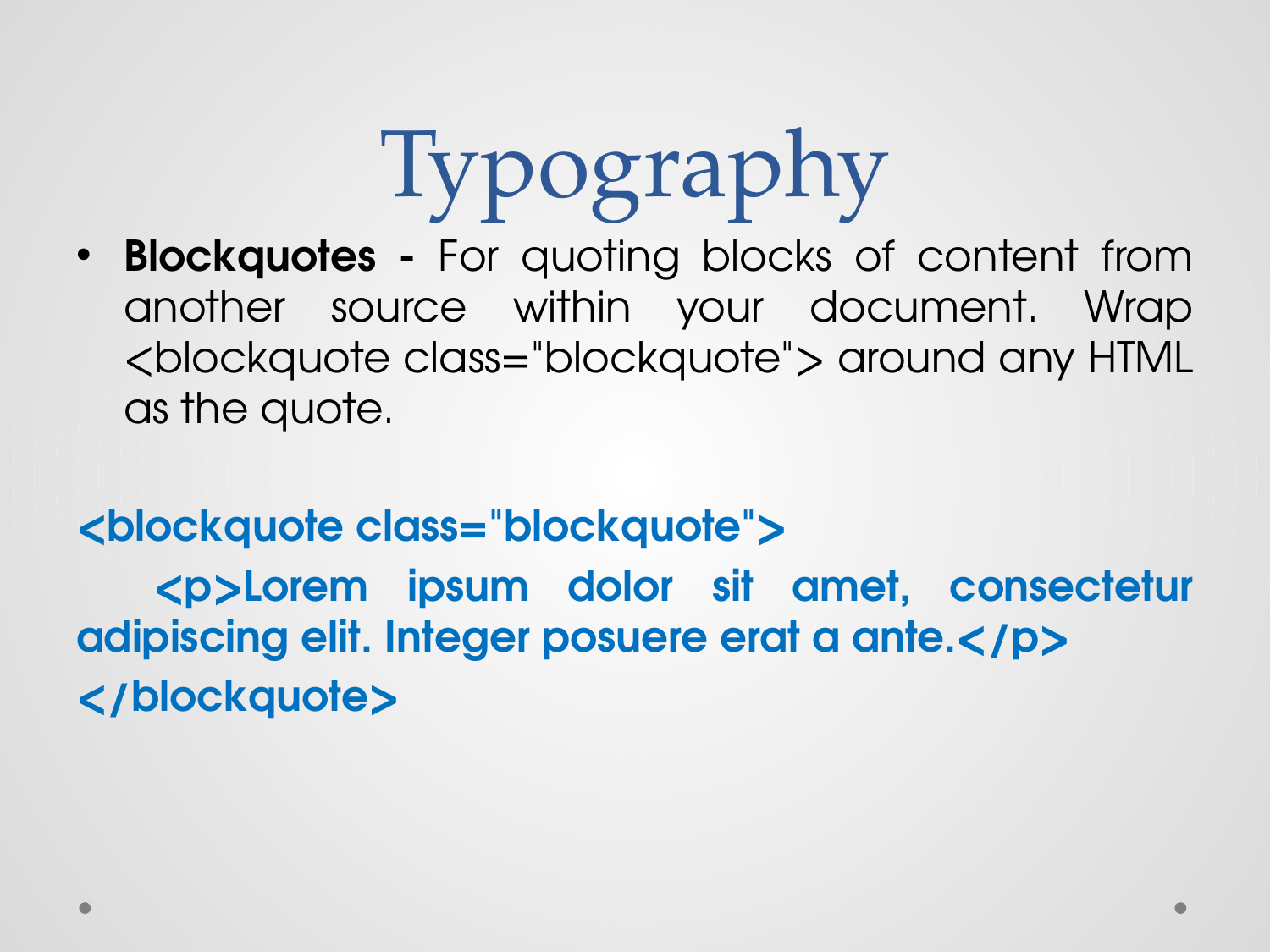

# Typography
Blockquotes - For quoting blocks of content from another source within your document. Wrap <blockquote class="blockquote"> around any HTML as the quote.

<blockquote class="blockquote">
  <p>Lorem ipsum dolor sit amet, consectetur adipiscing elit. Integer posuere erat a ante.</p>
</blockquote>